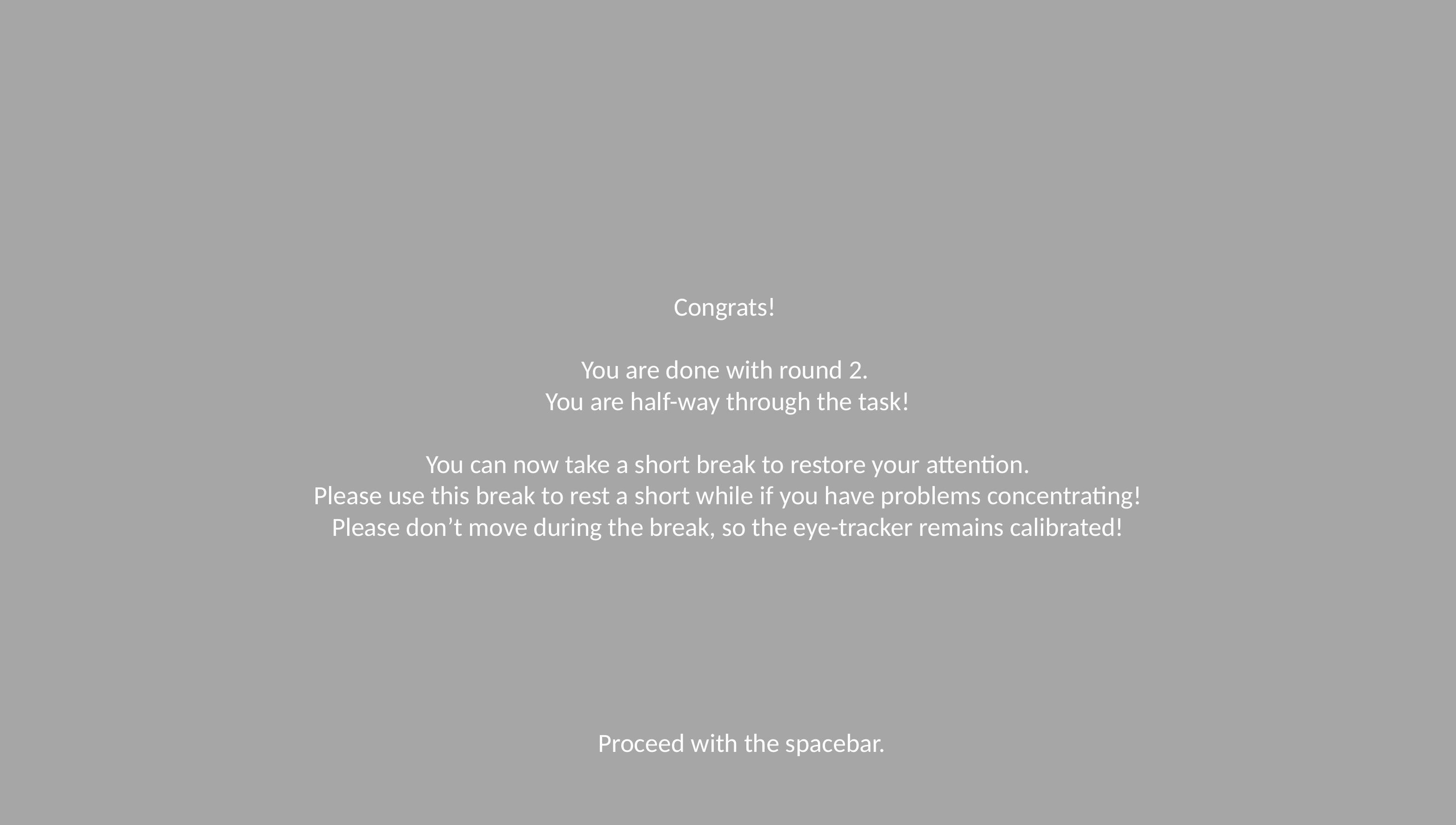

# Congrats! You are done with round 2. You are half-way through the task! You can now take a short break to restore your attention. Please use this break to rest a short while if you have problems concentrating! Please don’t move during the break, so the eye-tracker remains calibrated!
Proceed with the spacebar.